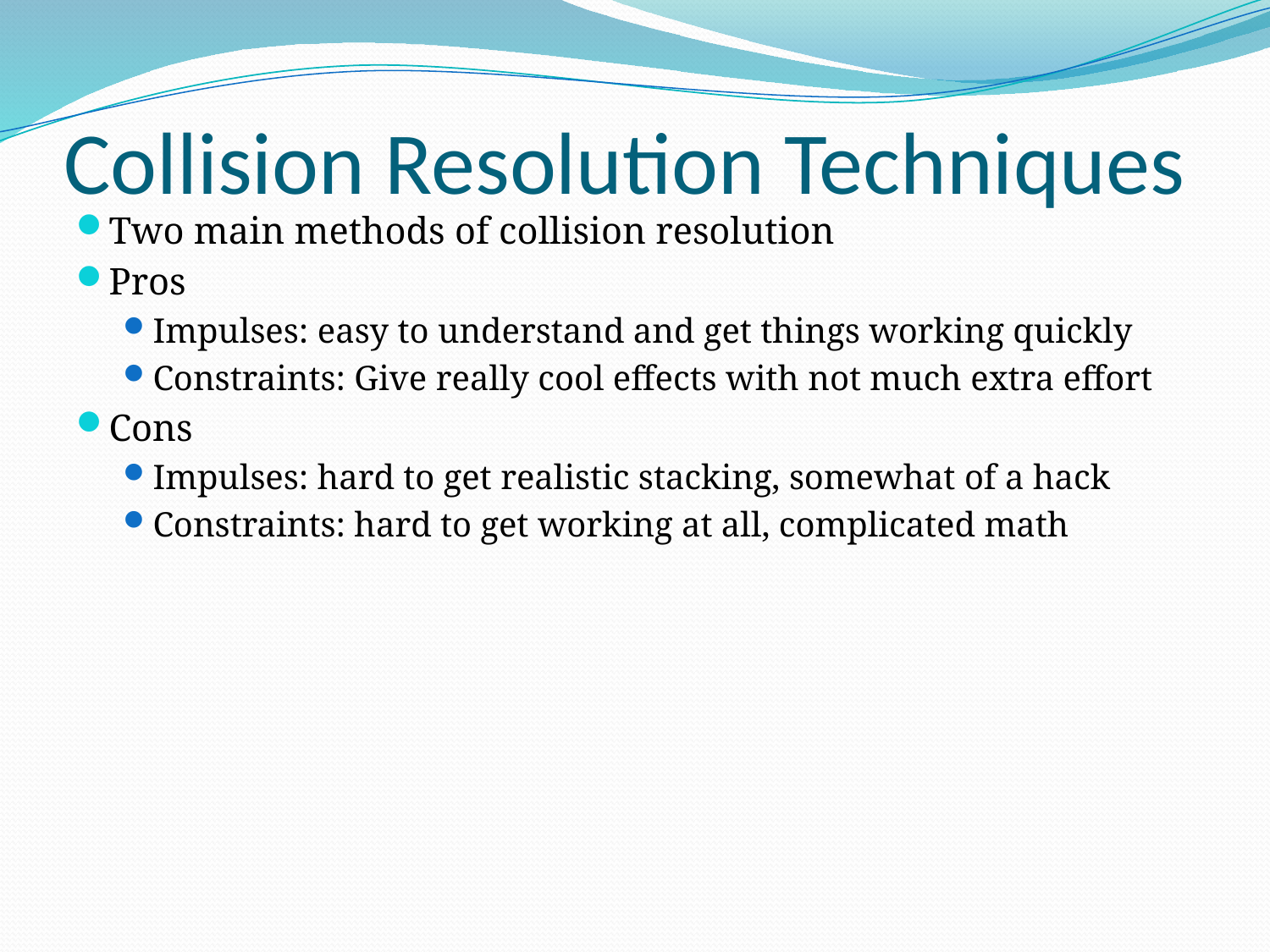

# Collision Resolution Techniques
Two main methods of collision resolution
Pros
Impulses: easy to understand and get things working quickly
Constraints: Give really cool effects with not much extra effort
Cons
Impulses: hard to get realistic stacking, somewhat of a hack
Constraints: hard to get working at all, complicated math